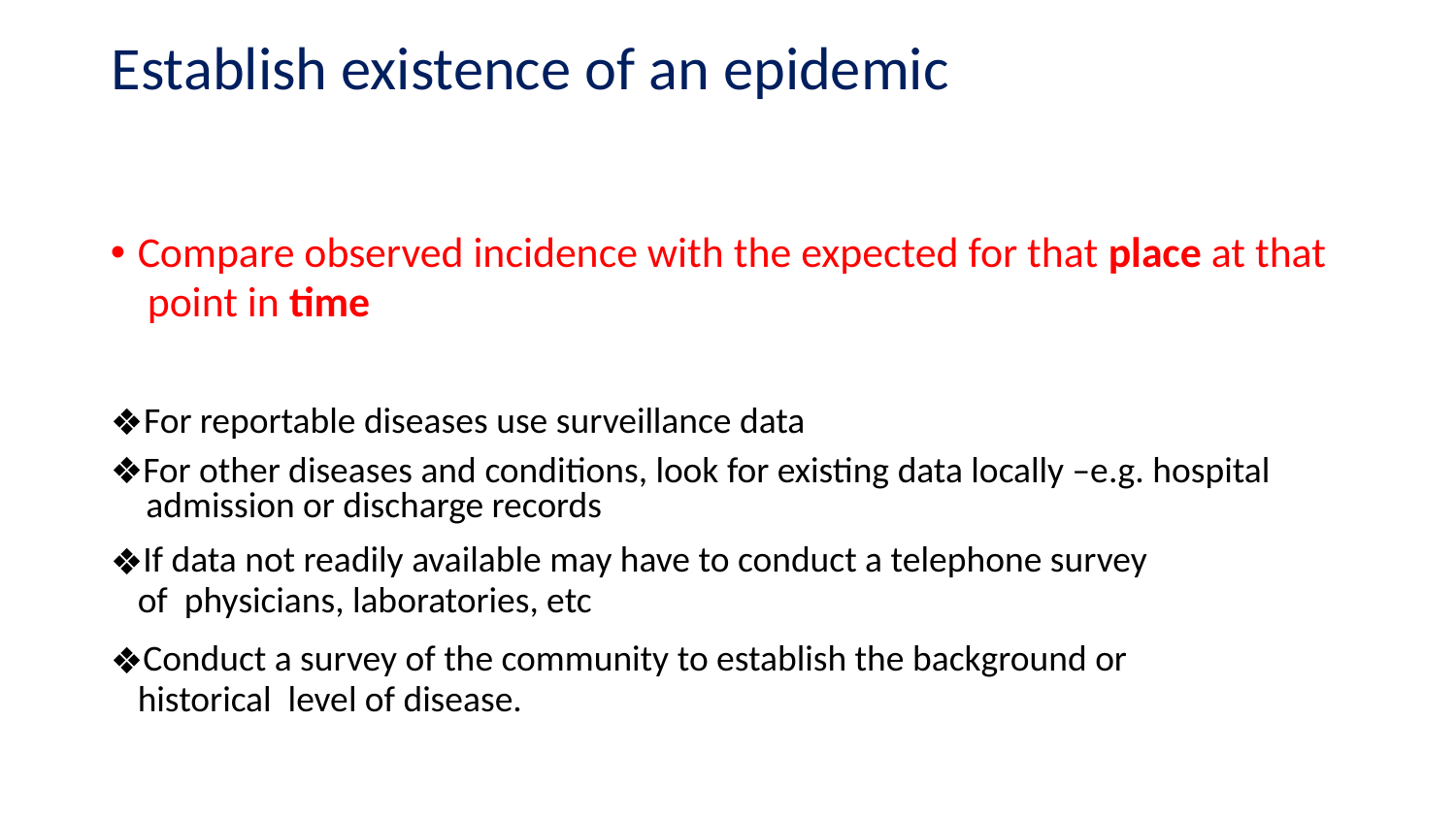

# Establish existence of an epidemic
Compare observed incidence with the expected for that place at that  point in time

For reportable diseases use surveillance data
For other diseases and conditions, look for existing data locally –e.g. hospital  admission or discharge records
If data not readily available may have to conduct a telephone survey of  physicians, laboratories, etc
Conduct a survey of the community to establish the background or historical  level of disease.